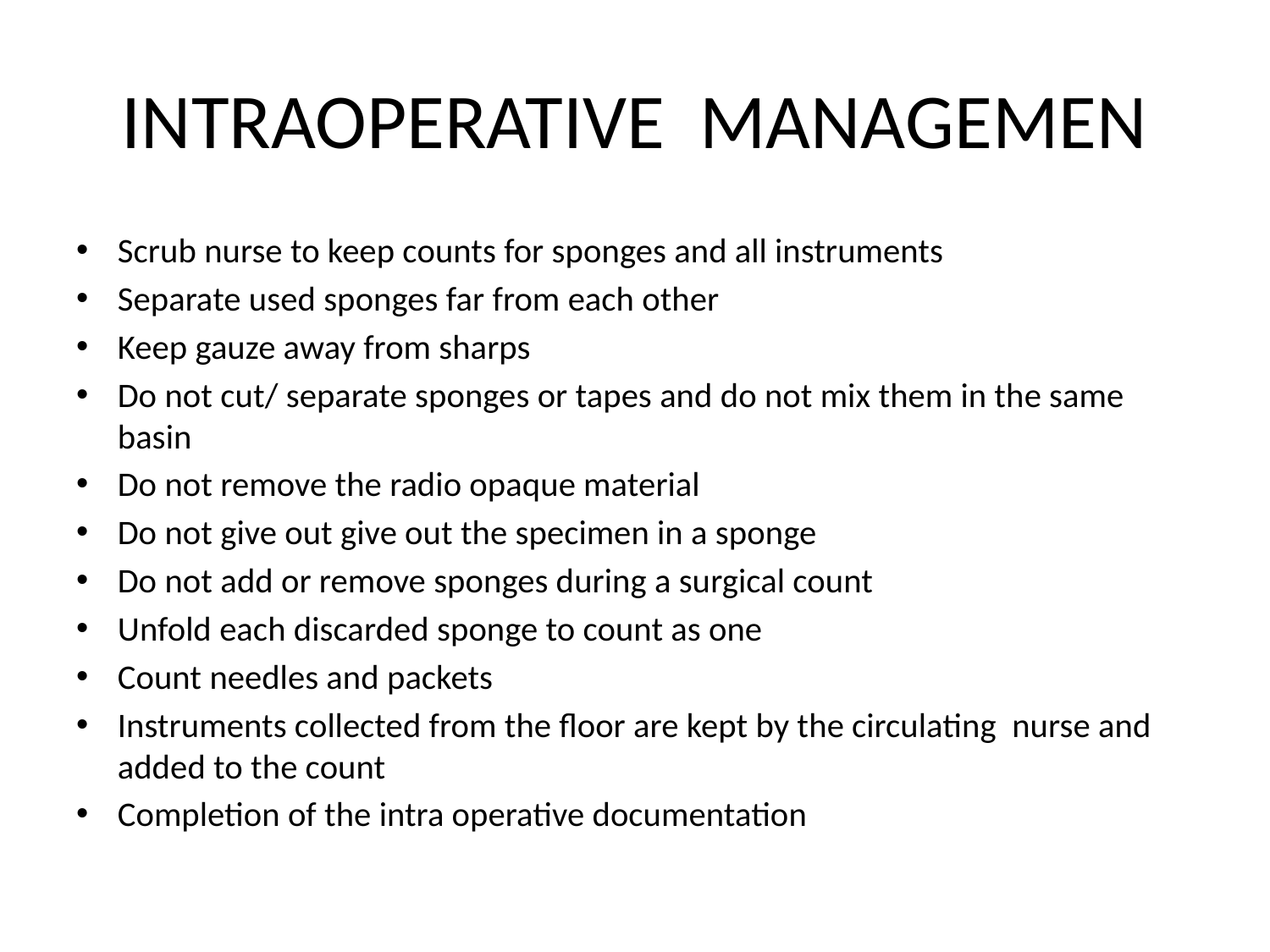

# INTRAOPERATIVE  MANAGEMEN
Scrub nurse to keep counts for sponges and all instruments
Separate used sponges far from each other
Keep gauze away from sharps
Do not cut/ separate sponges or tapes and do not mix them in the same basin
Do not remove the radio opaque material
Do not give out give out the specimen in a sponge
Do not add or remove sponges during a surgical count
Unfold each discarded sponge to count as one
Count needles and packets
Instruments collected from the floor are kept by the circulating  nurse and added to the count
Completion of the intra operative documentation